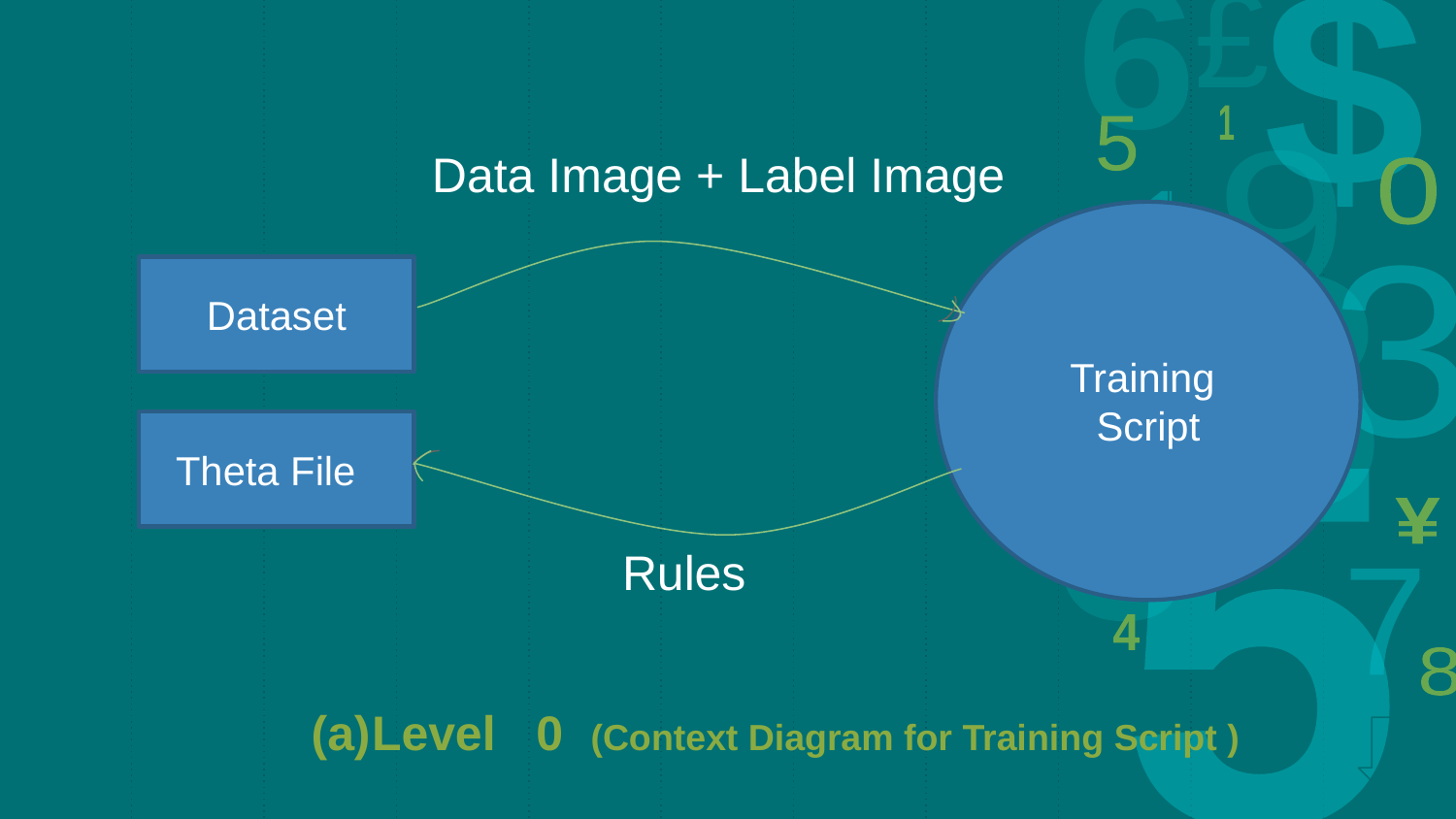

Data Image + Label Image
Training
Script

Dataset

  Theta File

Rules
Level   0  (Context Diagram for Training Script )